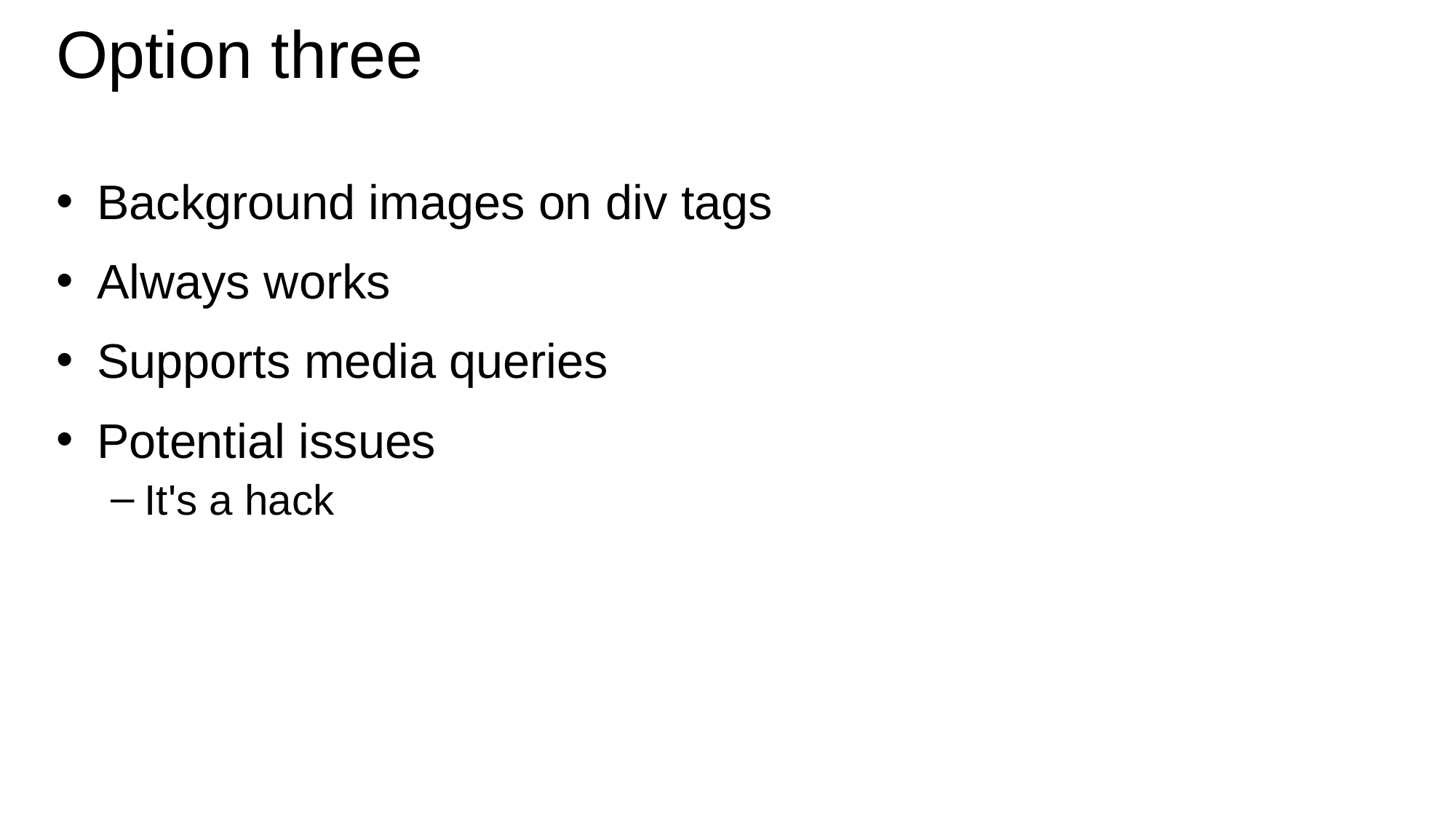

# Option three
Background images on div tags
Always works
Supports media queries
Potential issues
It's a hack